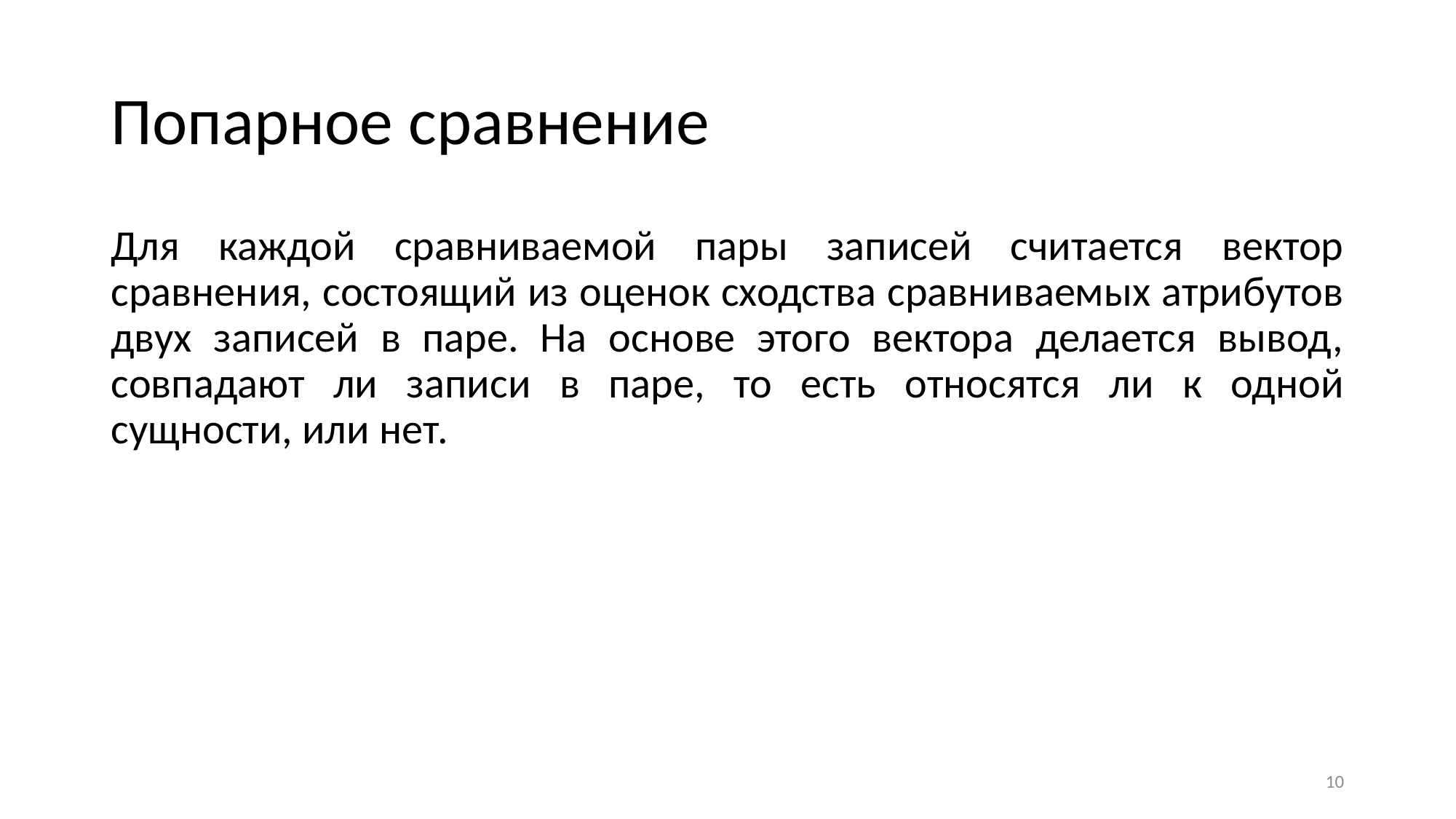

# Попарное сравнение
Для каждой сравниваемой пары записей считается вектор сравнения, состоящий из оценок сходства сравниваемых атрибутов двух записей в паре. На основе этого вектора делается вывод, совпадают ли записи в паре, то есть относятся ли к одной сущности, или нет.

10